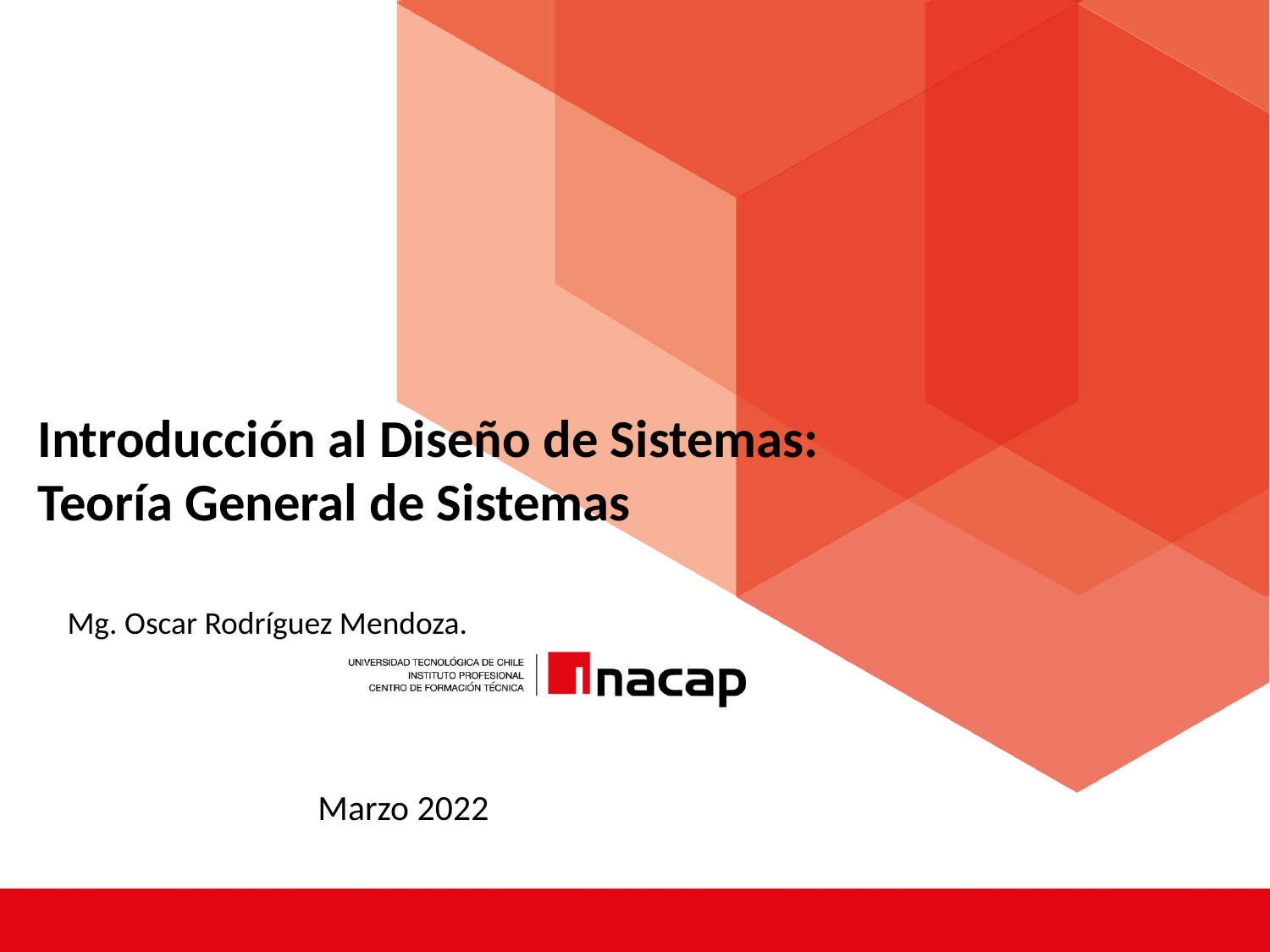

# Introducción al Diseño de Sistemas: Teoría General de Sistemas
Mg. Oscar Rodríguez Mendoza.
Marzo 2022